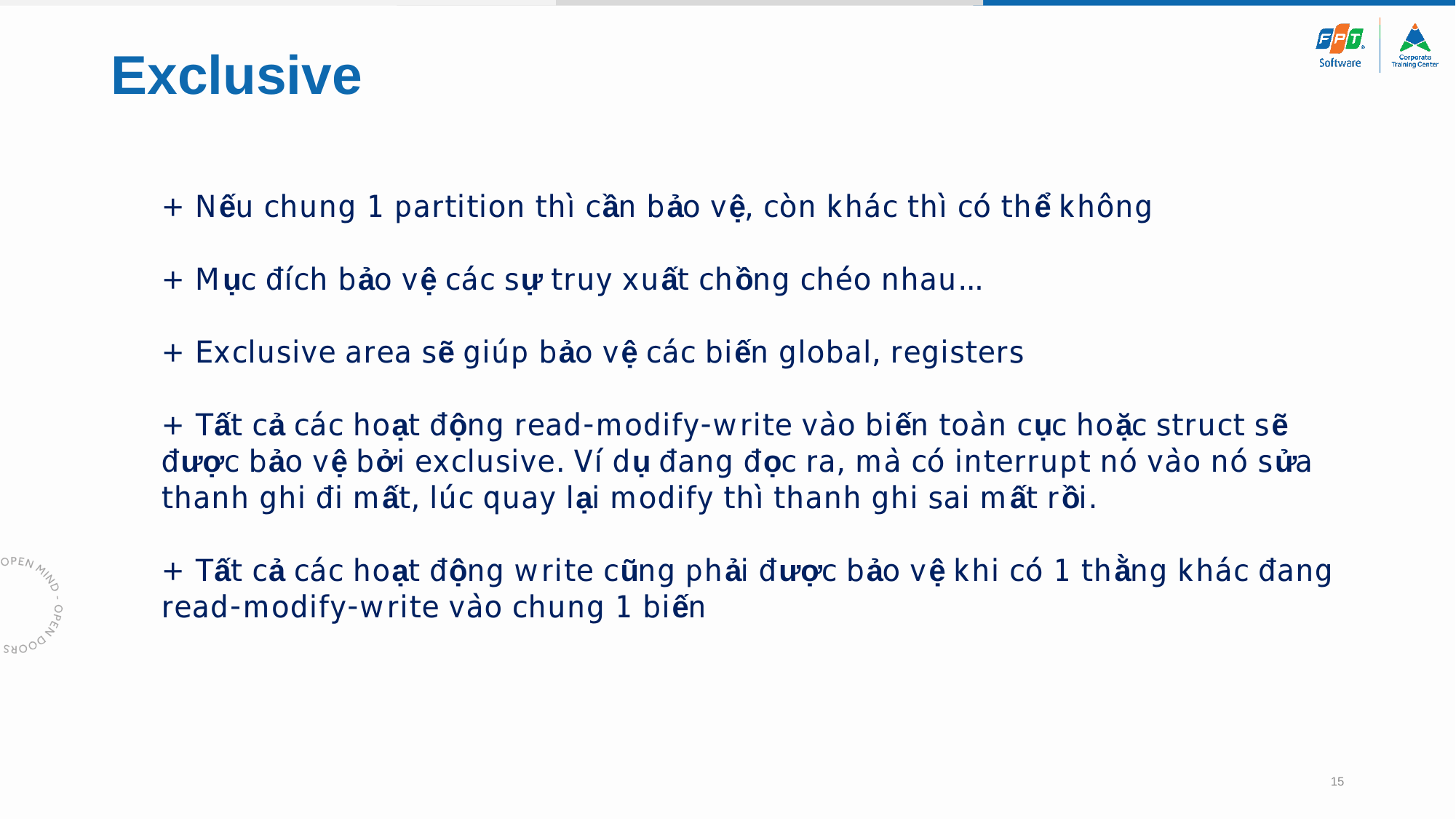

# Exclusive
+ Nếu chung 1 partition thì cần bảo vệ, còn khác thì có thể không

+ Mục đích bảo vệ các sự truy xuất chồng chéo nhau…

+ Exclusive area sẽ giúp bảo vệ các biến global, registers

+ Tất cả các hoạt động read-modify-write vào biến toàn cục hoặc struct sẽ được bảo vệ bởi exclusive. Ví dụ đang đọc ra, mà có interrupt nó vào nó sửa thanh ghi đi mất, lúc quay lại modify thì thanh ghi sai mất rồi.

+ Tất cả các hoạt động write cũng phải được bảo vệ khi có 1 thằng khác đang
read-modify-write vào chung 1 biến
15